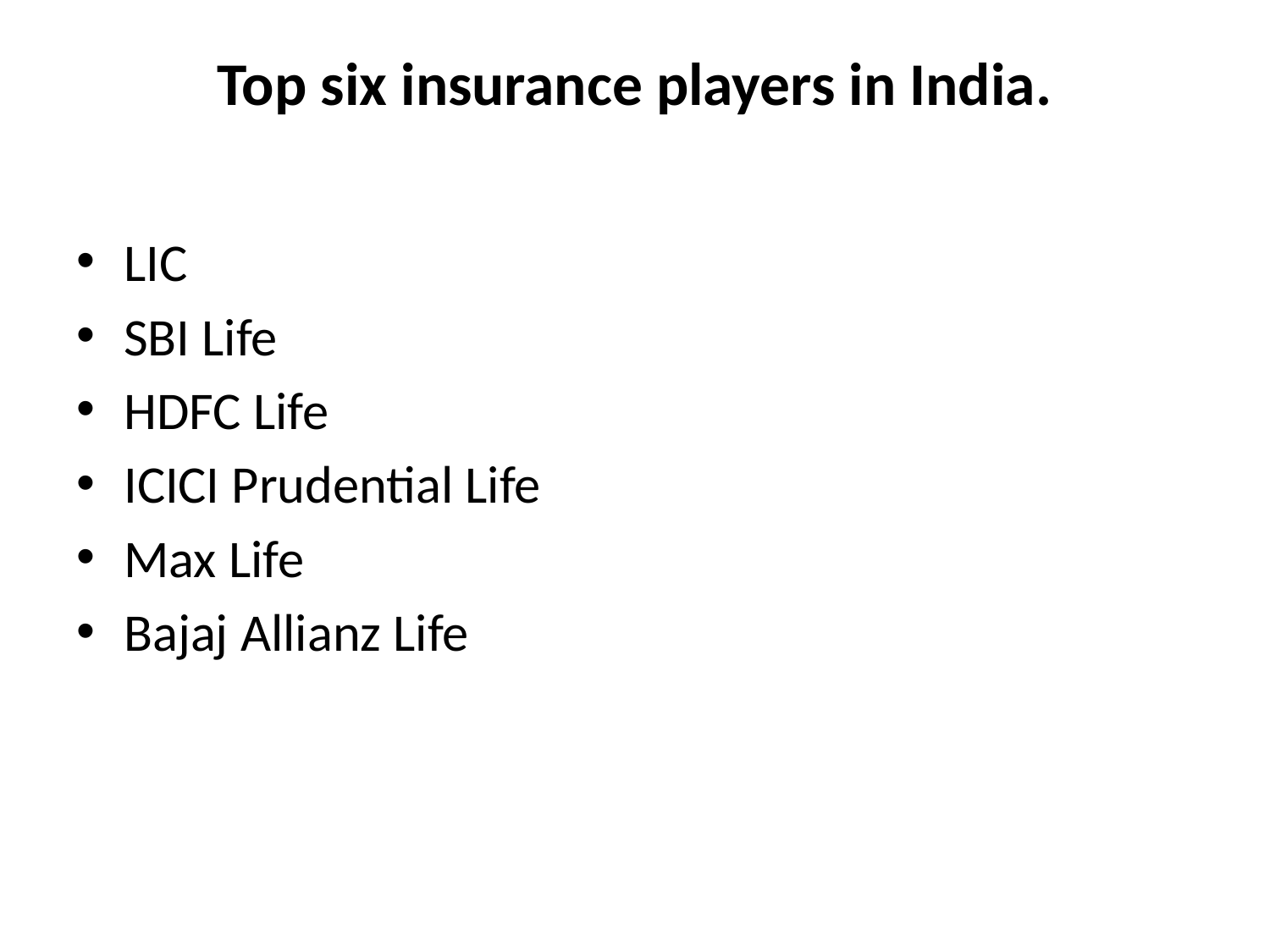

# Top six insurance players in India.
LIC
SBI Life
HDFC Life
ICICI Prudential Life
Max Life
Bajaj Allianz Life